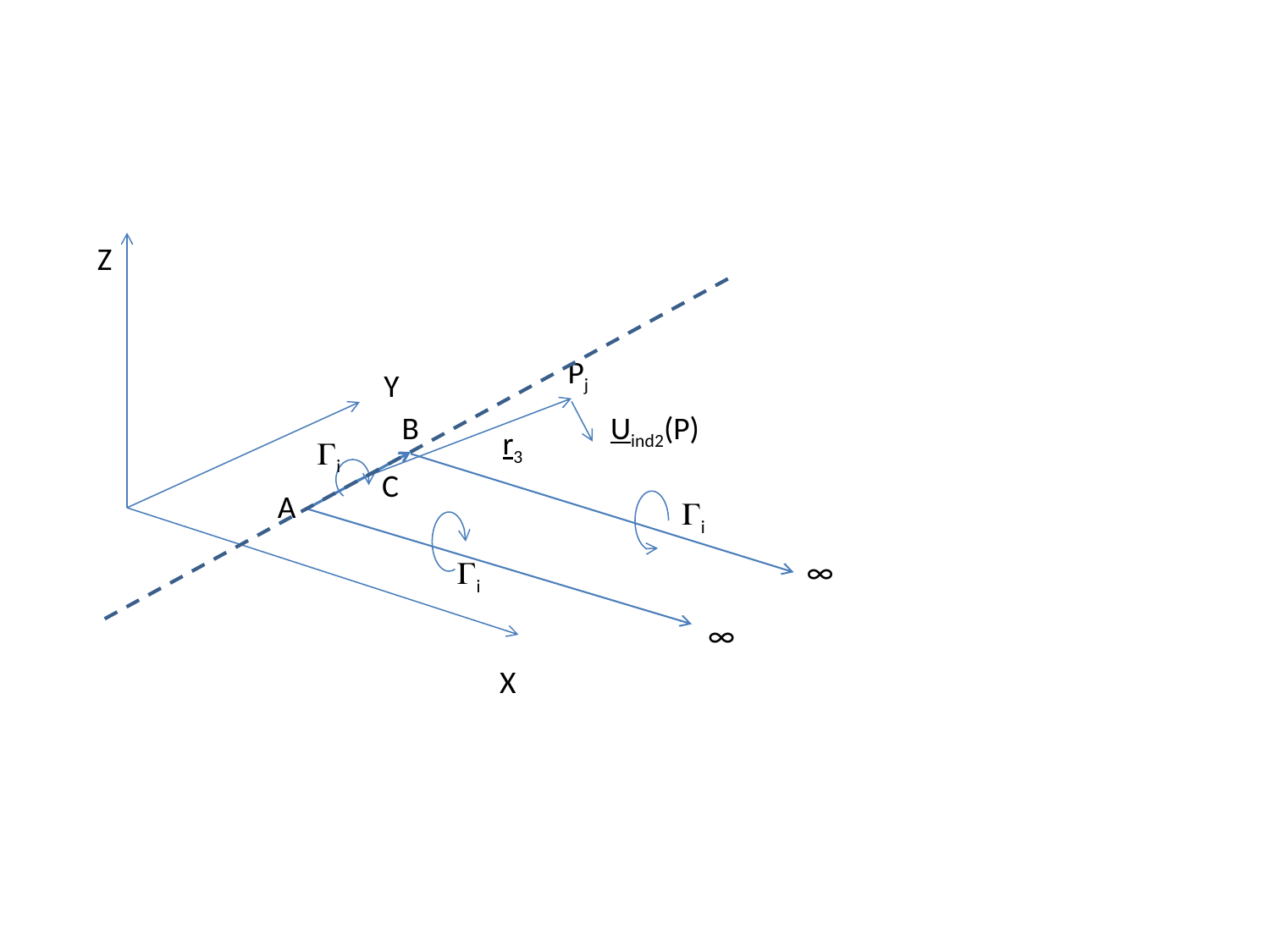

Z

Pj
Y
B
Uind2(P)
r3
Γi

C
A
Γi

∞
Γi
∞
X